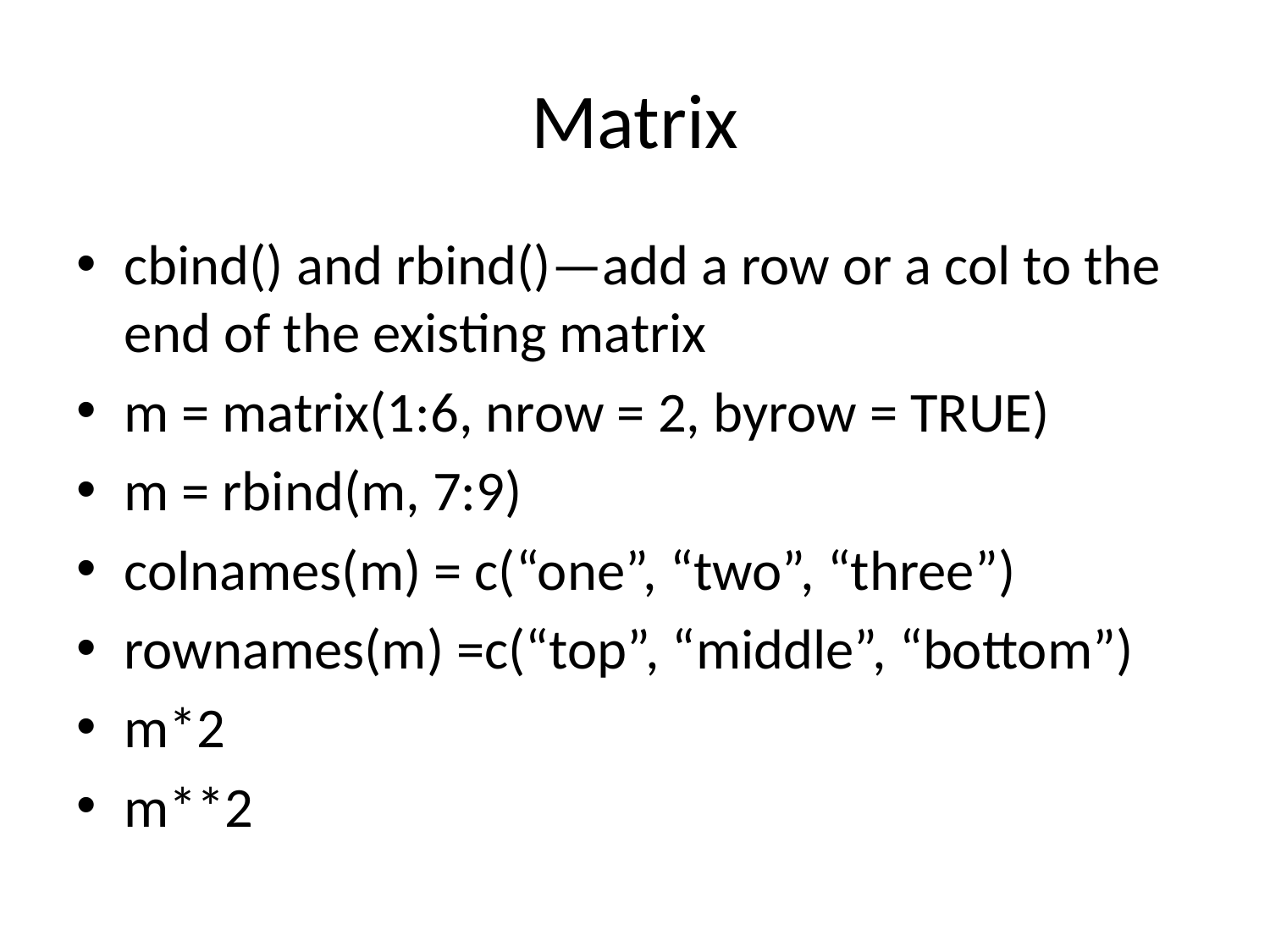

# Matrix
cbind() and rbind()—add a row or a col to the end of the existing matrix
m = matrix(1:6, nrow = 2, byrow = TRUE)
m = rbind(m, 7:9)
colnames(m) = c(“one”, “two”, “three”)
rownames(m) =c(“top”, “middle”, “bottom”)
m*2
m**2